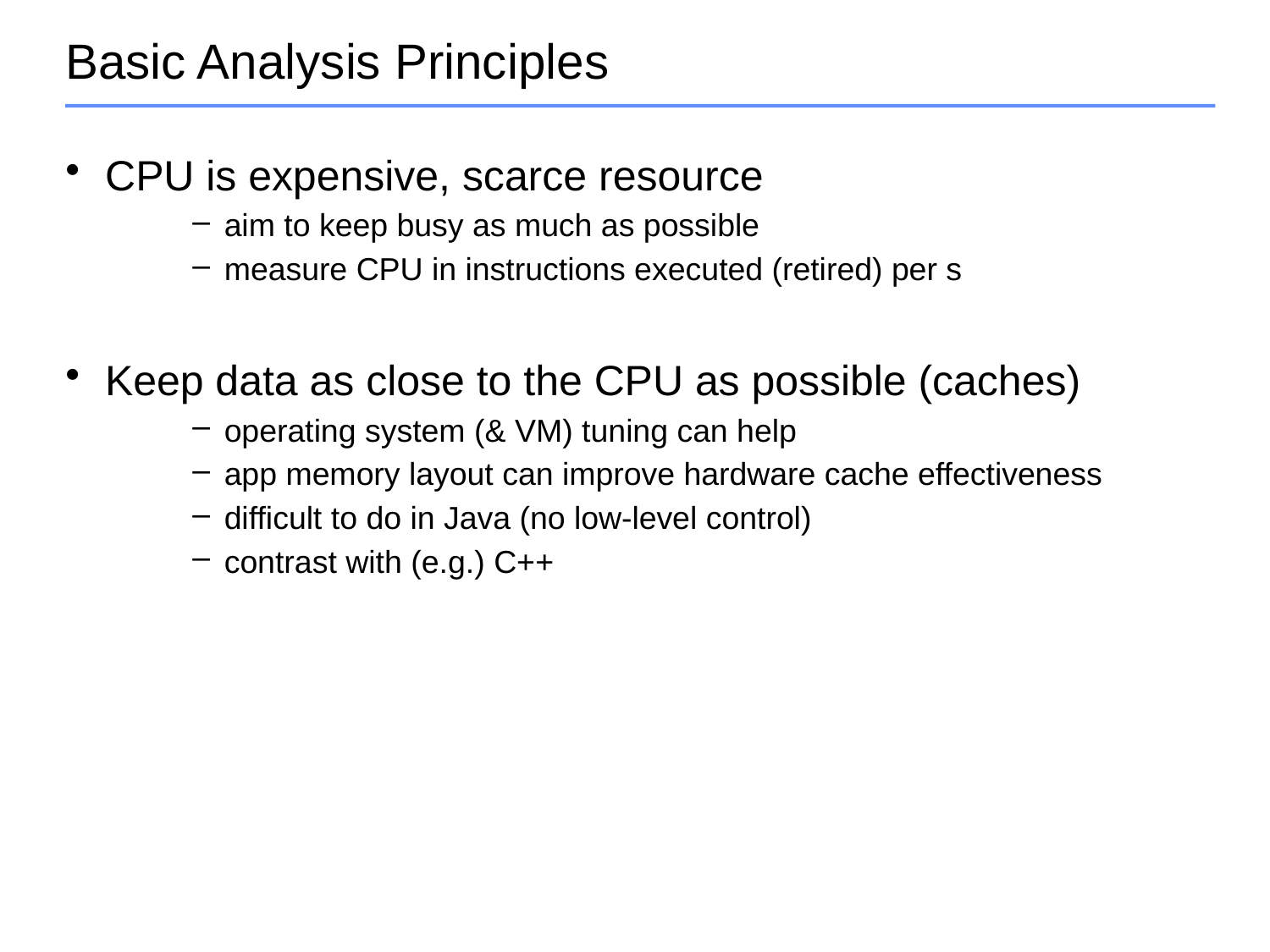

# Basic Analysis Principles
CPU is expensive, scarce resource
aim to keep busy as much as possible
measure CPU in instructions executed (retired) per s

Keep data as close to the CPU as possible (caches)
operating system (& VM) tuning can help
app memory layout can improve hardware cache effectiveness
difficult to do in Java (no low-level control)
contrast with (e.g.) C++